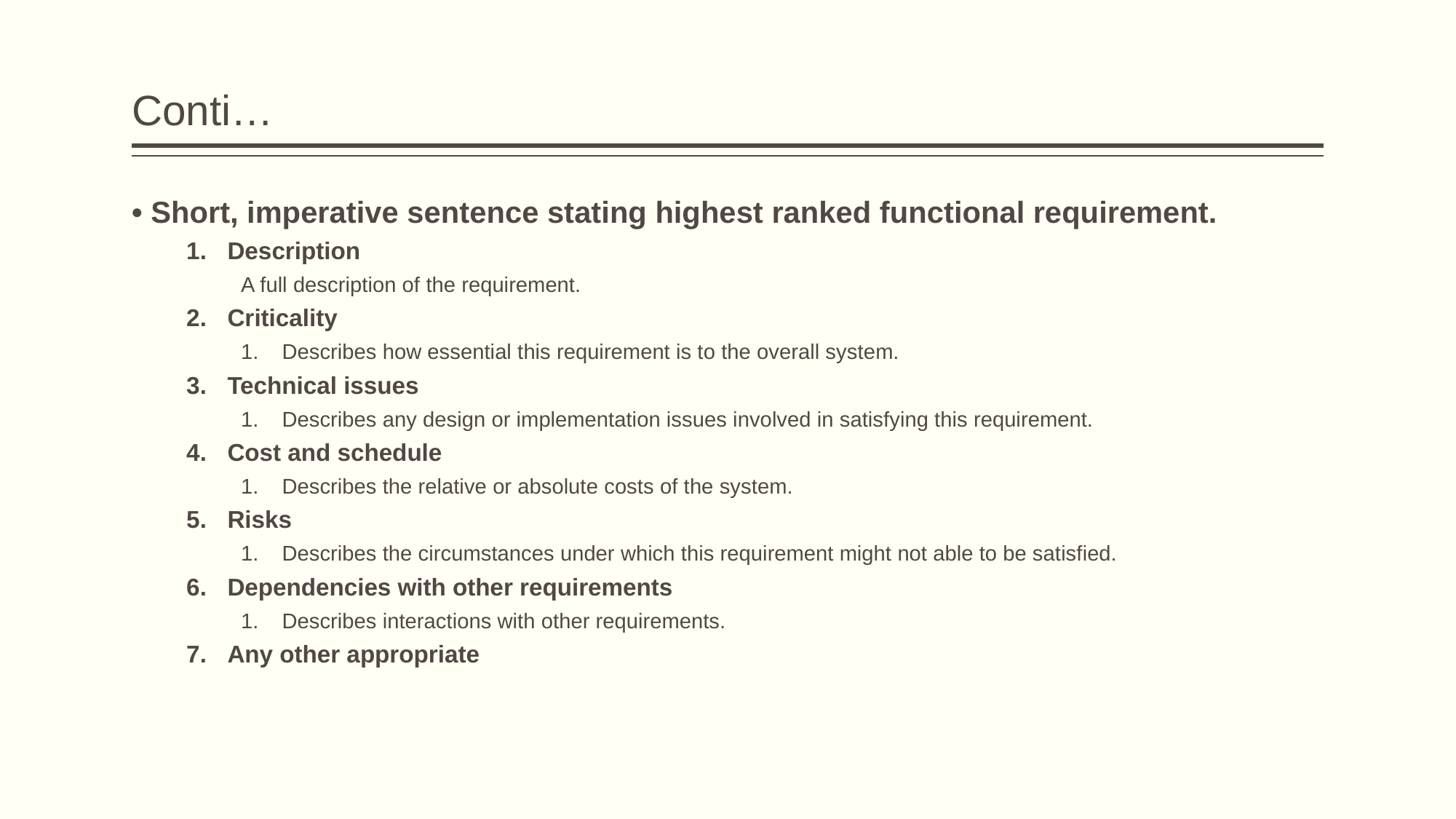

# Conti…
• Short, imperative sentence stating highest ranked functional requirement.
Description
A full description of the requirement.
Criticality
Describes how essential this requirement is to the overall system.
Technical issues
Describes any design or implementation issues involved in satisfying this requirement.
Cost and schedule
Describes the relative or absolute costs of the system.
Risks
Describes the circumstances under which this requirement might not able to be satisfied.
Dependencies with other requirements
Describes interactions with other requirements.
Any other appropriate